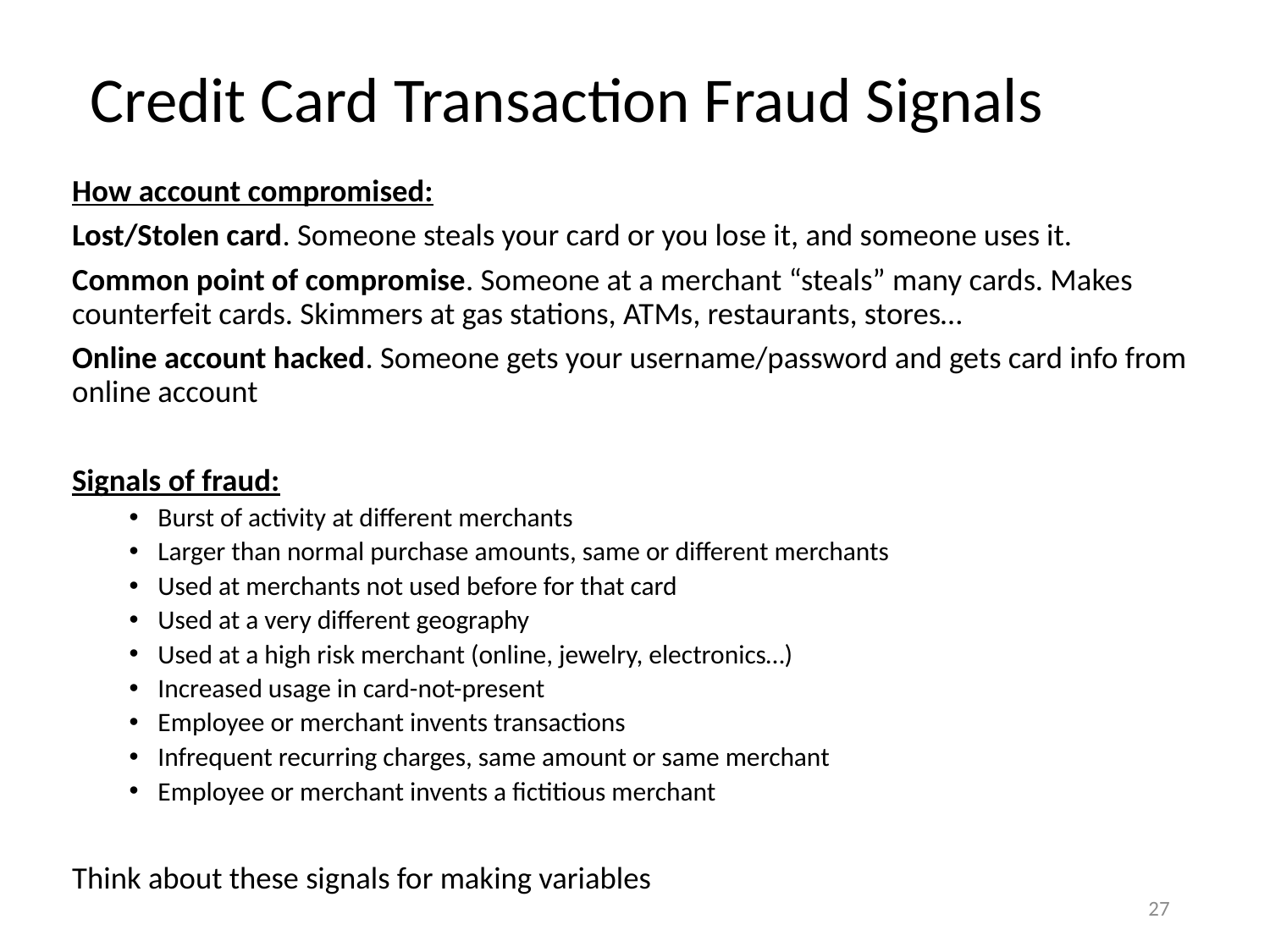

# Credit Card Transaction Fraud Signals
How account compromised:
Lost/Stolen card. Someone steals your card or you lose it, and someone uses it.
Common point of compromise. Someone at a merchant “steals” many cards. Makes counterfeit cards. Skimmers at gas stations, ATMs, restaurants, stores…
Online account hacked. Someone gets your username/password and gets card info from online account

Signals of fraud:
Burst of activity at different merchants
Larger than normal purchase amounts, same or different merchants
Used at merchants not used before for that card
Used at a very different geography
Used at a high risk merchant (online, jewelry, electronics…)
Increased usage in card-not-present
Employee or merchant invents transactions
Infrequent recurring charges, same amount or same merchant
Employee or merchant invents a fictitious merchant

Think about these signals for making variables
27